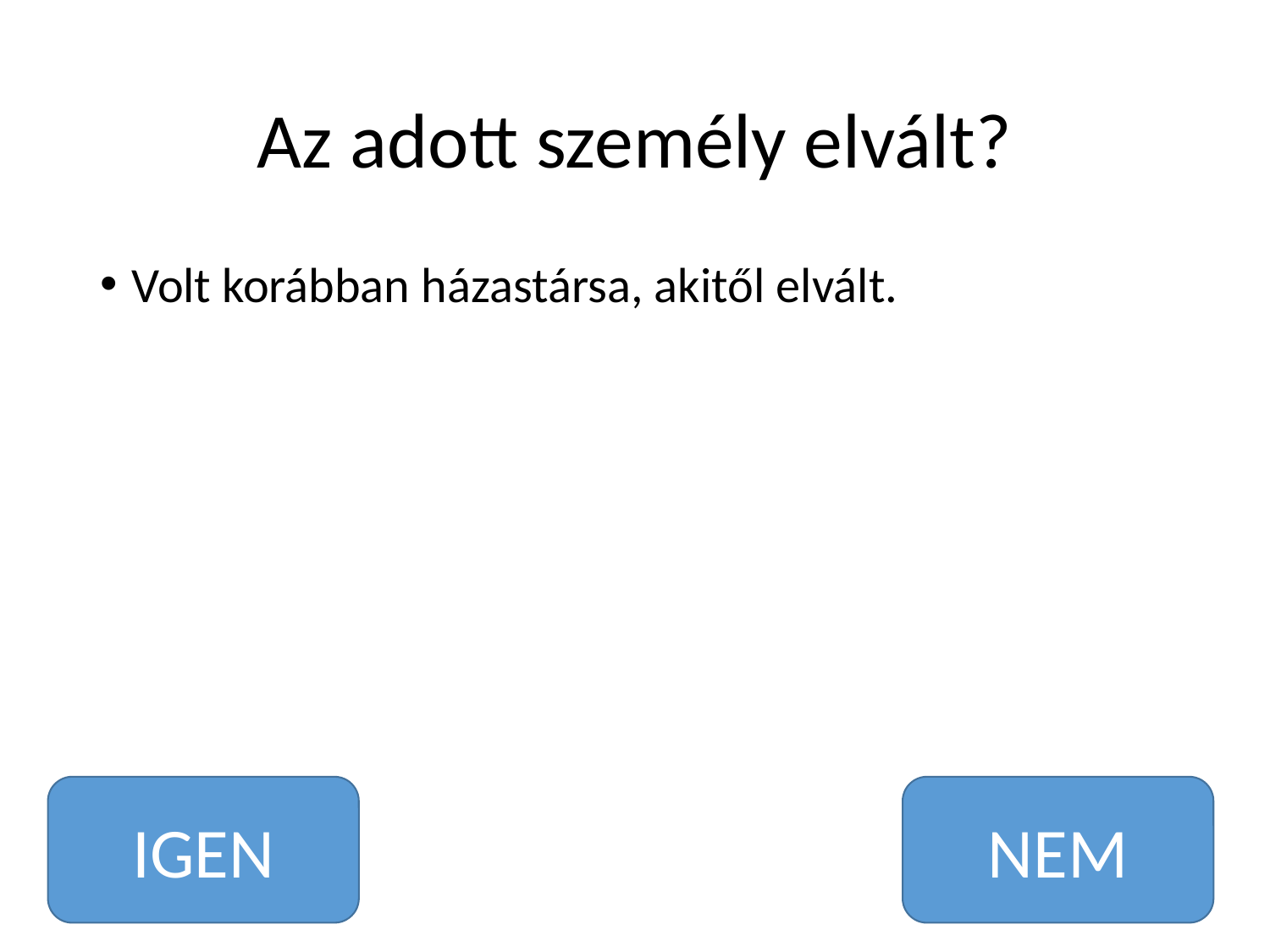

# Az adott személy elvált?
Volt korábban házastársa, akitől elvált.
NEM
IGEN